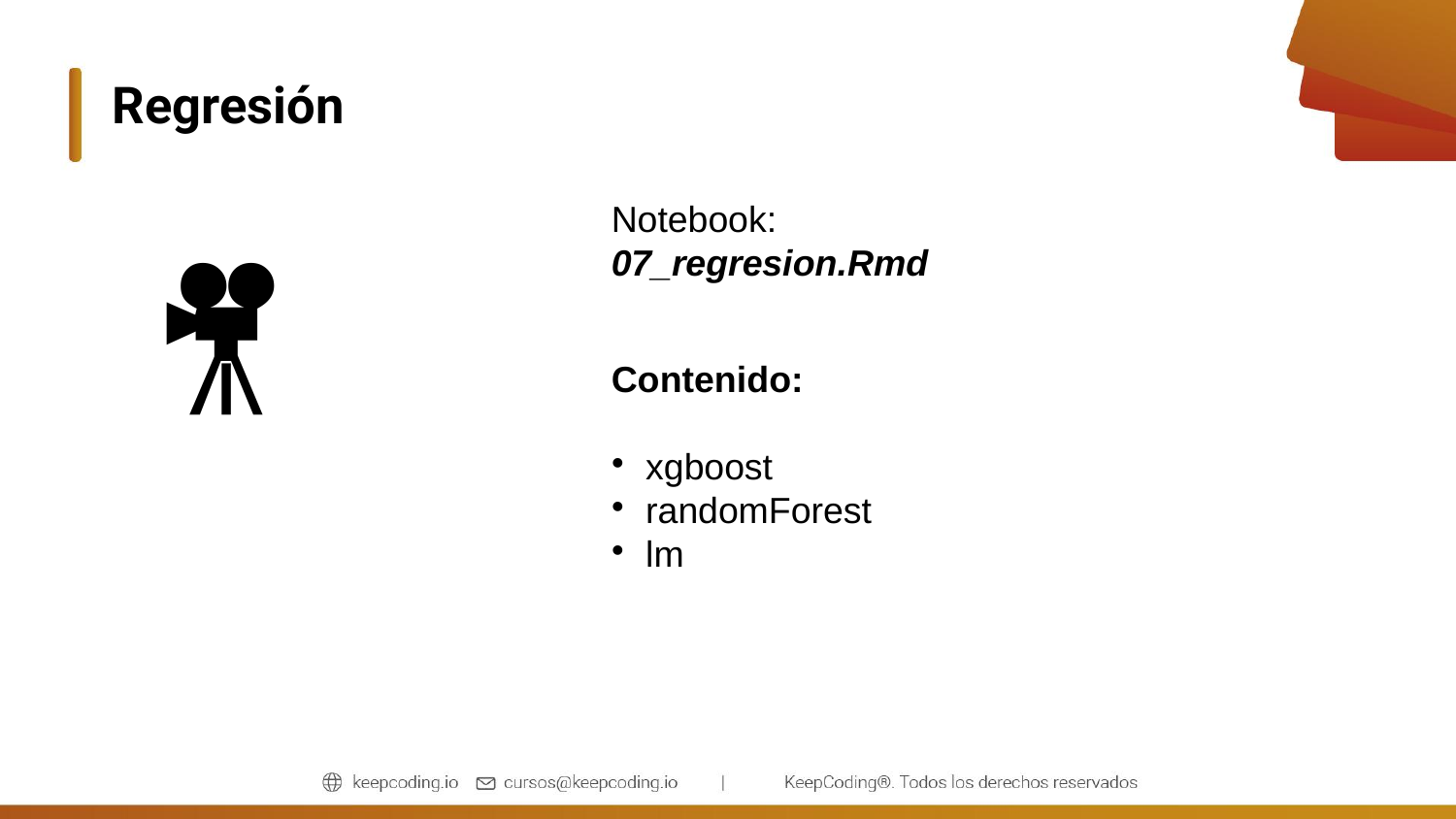

Regresión
Notebook:
07_regresion.Rmd
🎥
Contenido:

xgboost
randomForest
lm